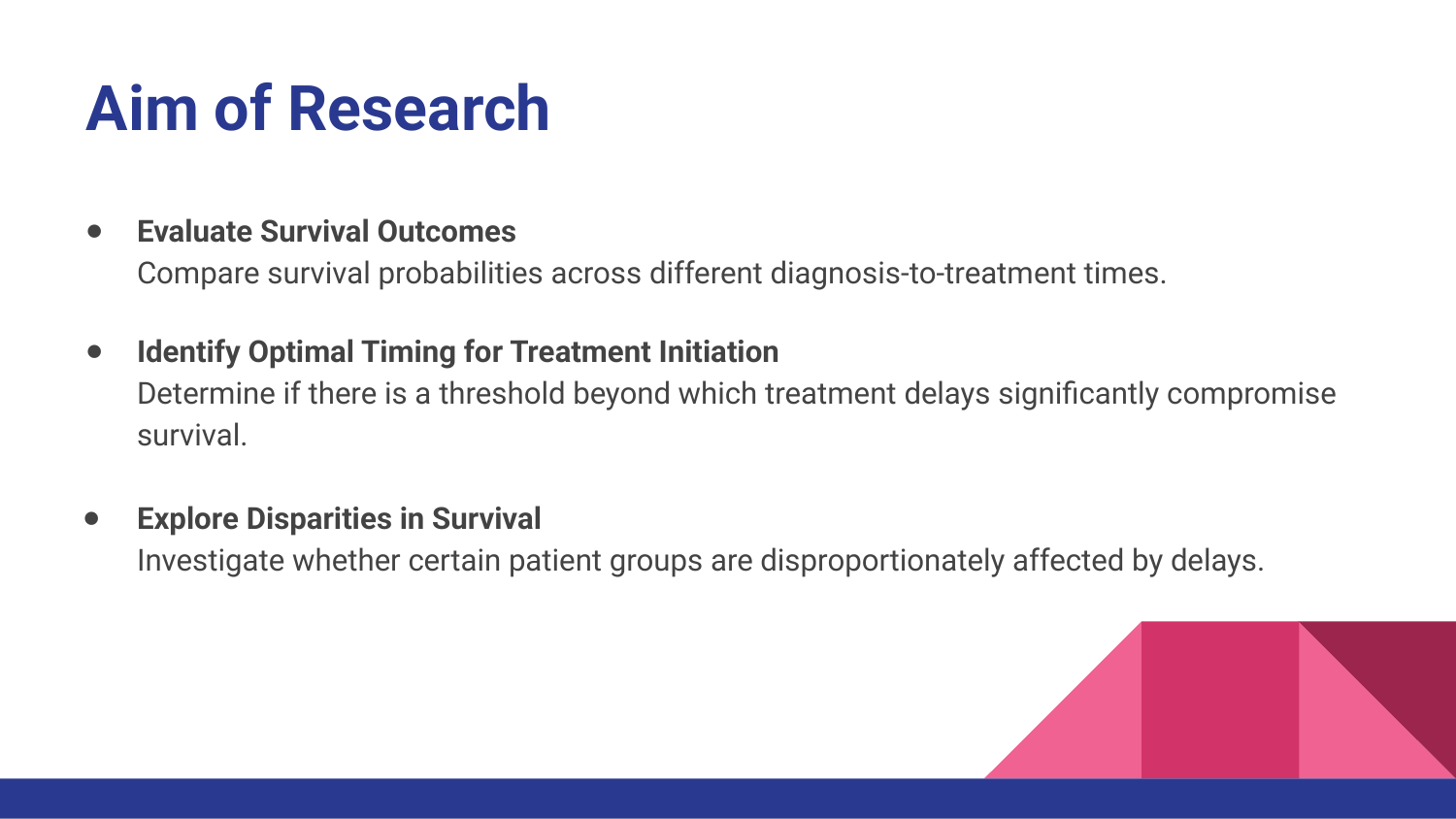

# Aim of Research
Evaluate Survival Outcomes
Compare survival probabilities across different diagnosis-to-treatment times.
Identify Optimal Timing for Treatment Initiation
Determine if there is a threshold beyond which treatment delays significantly compromise survival.
Explore Disparities in Survival
Investigate whether certain patient groups are disproportionately affected by delays.